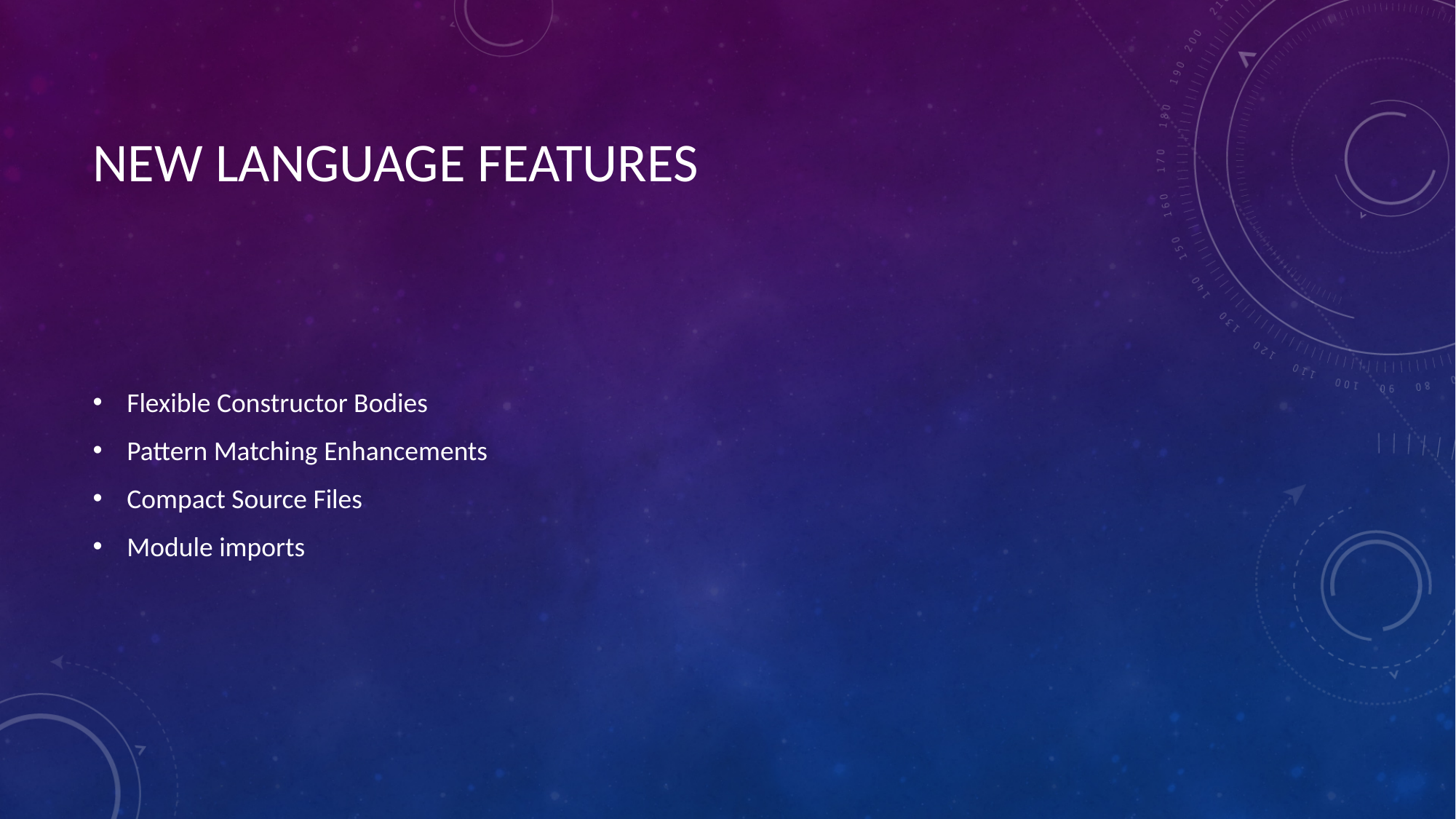

# New language features
Flexible Constructor Bodies
Pattern Matching Enhancements
Compact Source Files
Module imports